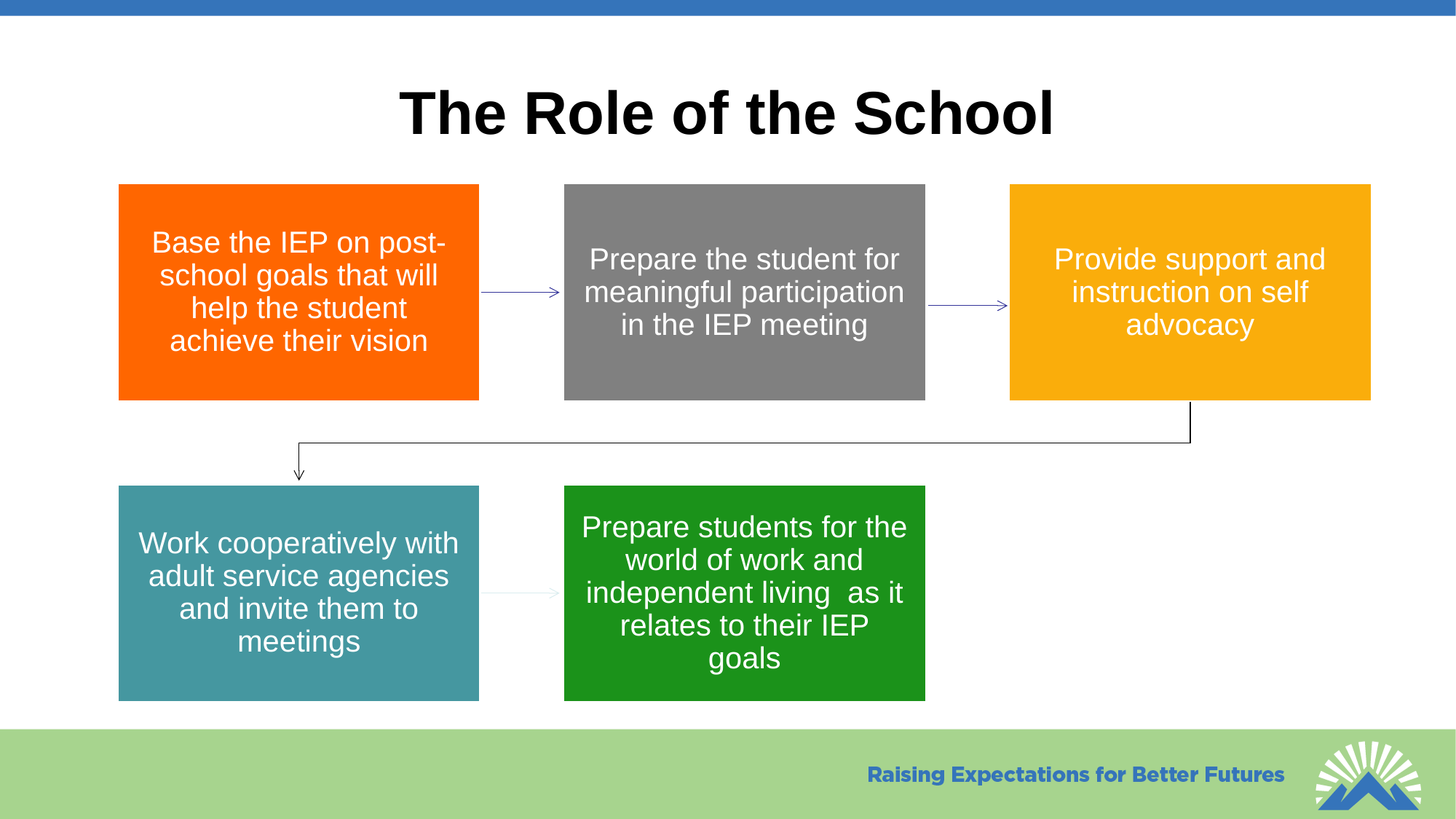

# The Role of the School

Base the IEP on post-school goals that will help the student achieve their vision

Prepare the student for meaningful participation in the IEP meeting

Provide support and instruction on self advocacy

Work cooperatively with adult service agencies and invite them to meetings
Prepare students for the world of work and independent living  as it relates to their IEP goals